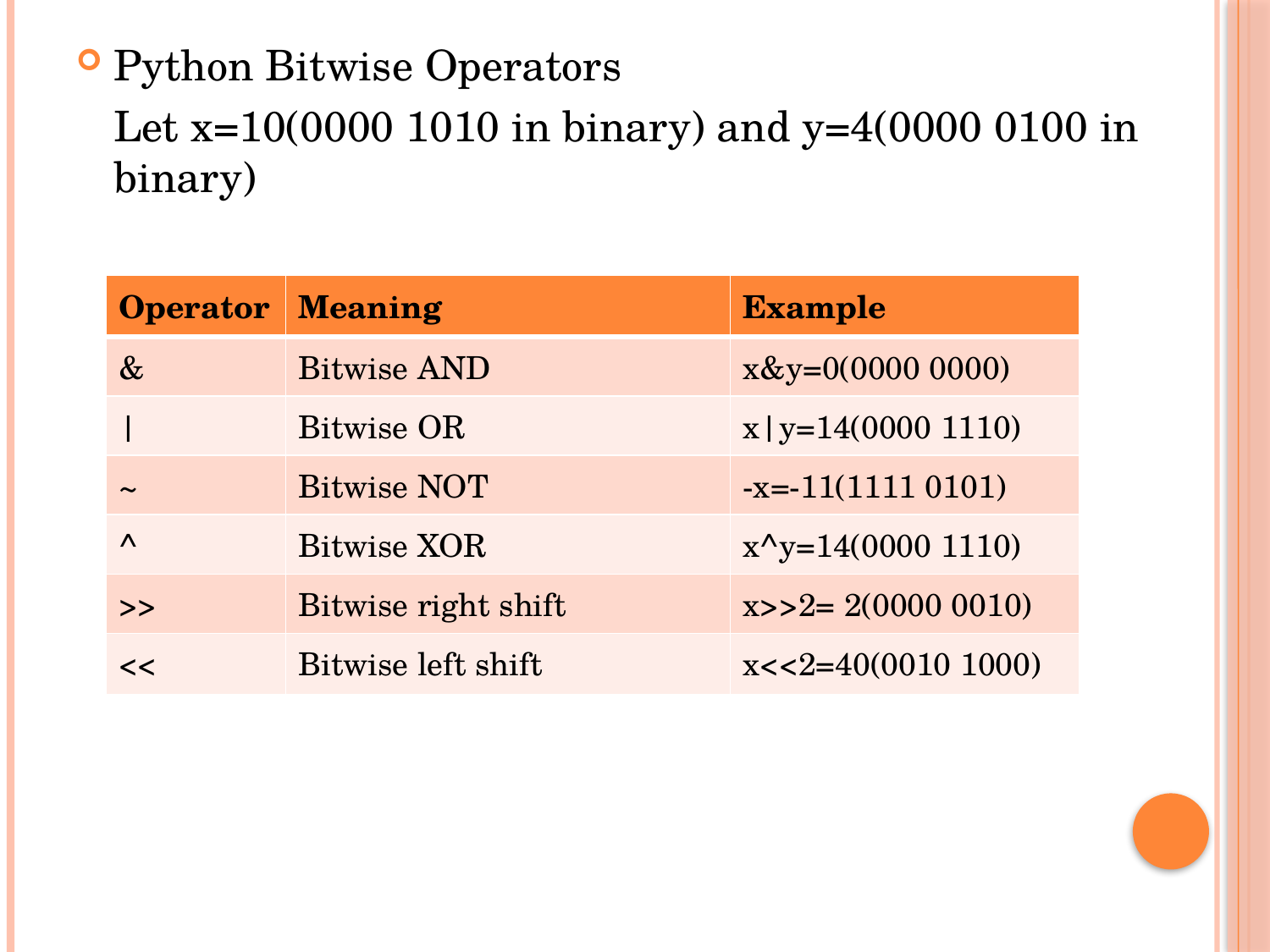

Python Bitwise Operators
	Let x=10(0000 1010 in binary) and y=4(0000 0100 in binary)
| Operator | Meaning | Example |
| --- | --- | --- |
| & | Bitwise AND | x&y=0(0000 0000) |
| | | Bitwise OR | x|y=14(0000 1110) |
| ~ | Bitwise NOT | -x=-11(1111 0101) |
| ^ | Bitwise XOR | x^y=14(0000 1110) |
| >> | Bitwise right shift | x>>2= 2(0000 0010) |
| << | Bitwise left shift | x<<2=40(0010 1000) |